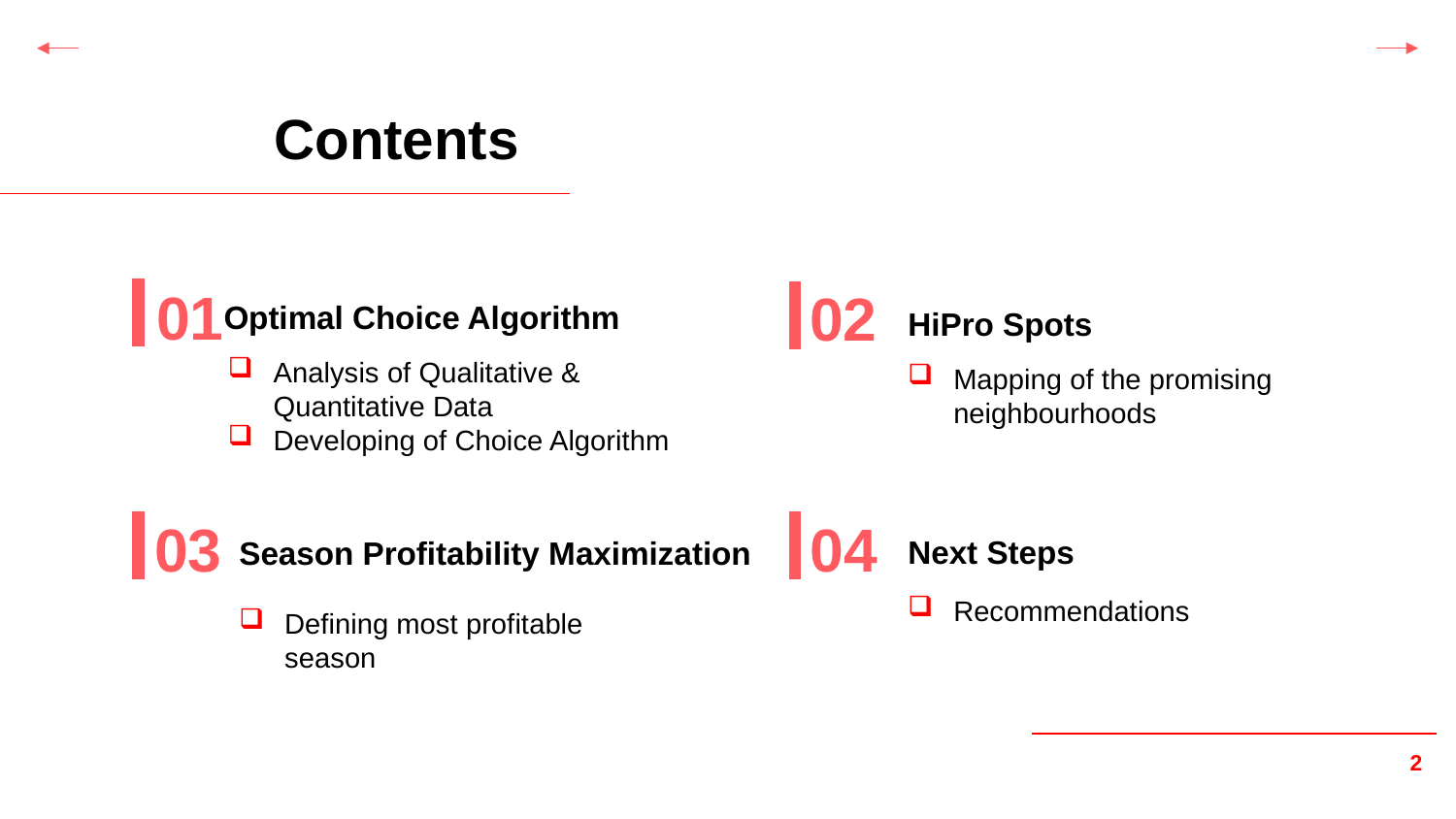

Contents
01
02
Optimal Choice Algorithm
HiPro Spots
Analysis of Qualitative & Quantitative Data
Developing of Choice Algorithm
Mapping of the promising neighbourhoods
03
04
Next Steps
Season Profitability Maximization
Recommendations
Defining most profitable season